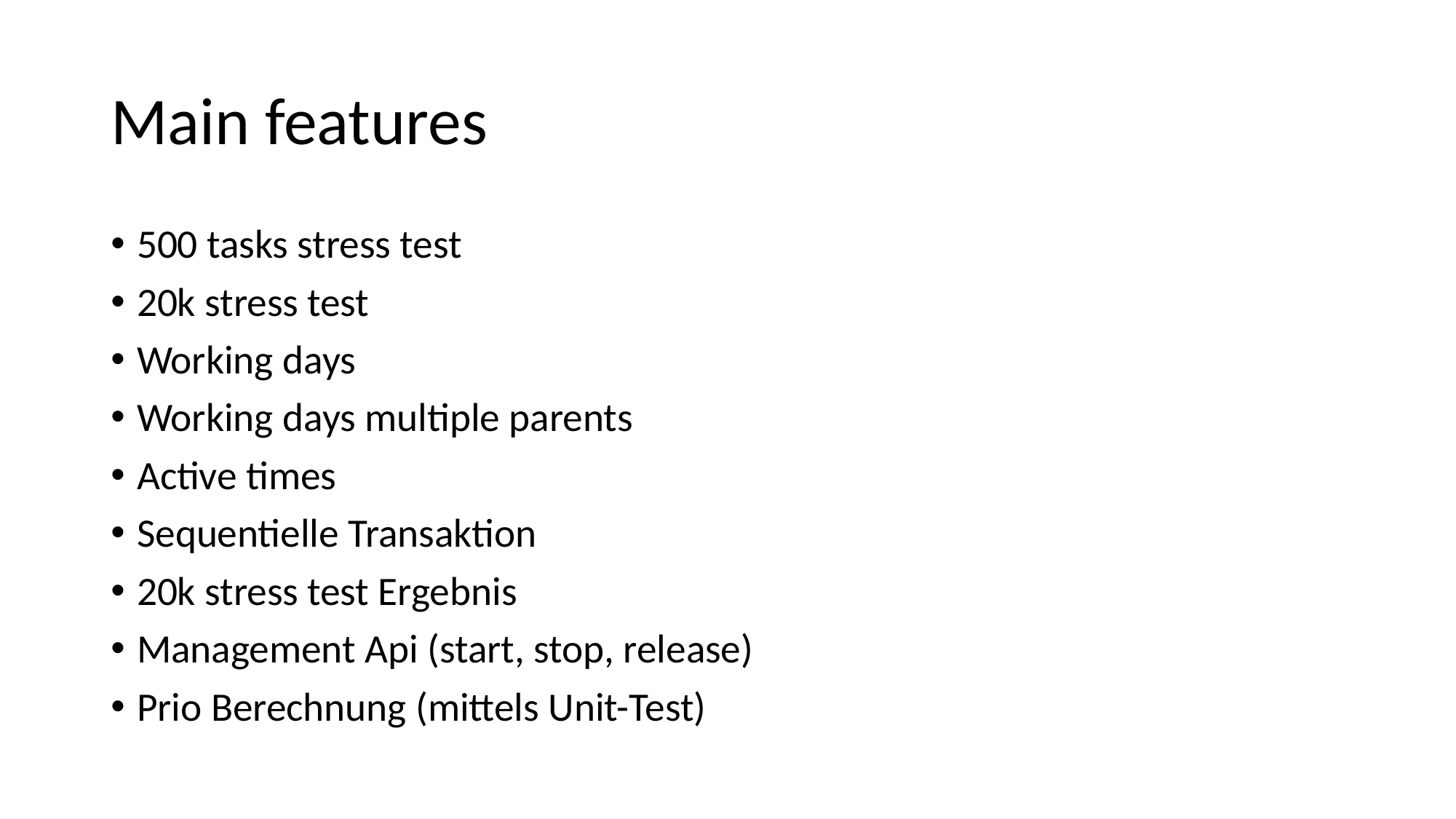

# Main features
500 tasks stress test
20k stress test
Working days
Working days multiple parents
Active times
Sequentielle Transaktion
20k stress test Ergebnis
Management Api (start, stop, release)
Prio Berechnung (mittels Unit-Test)